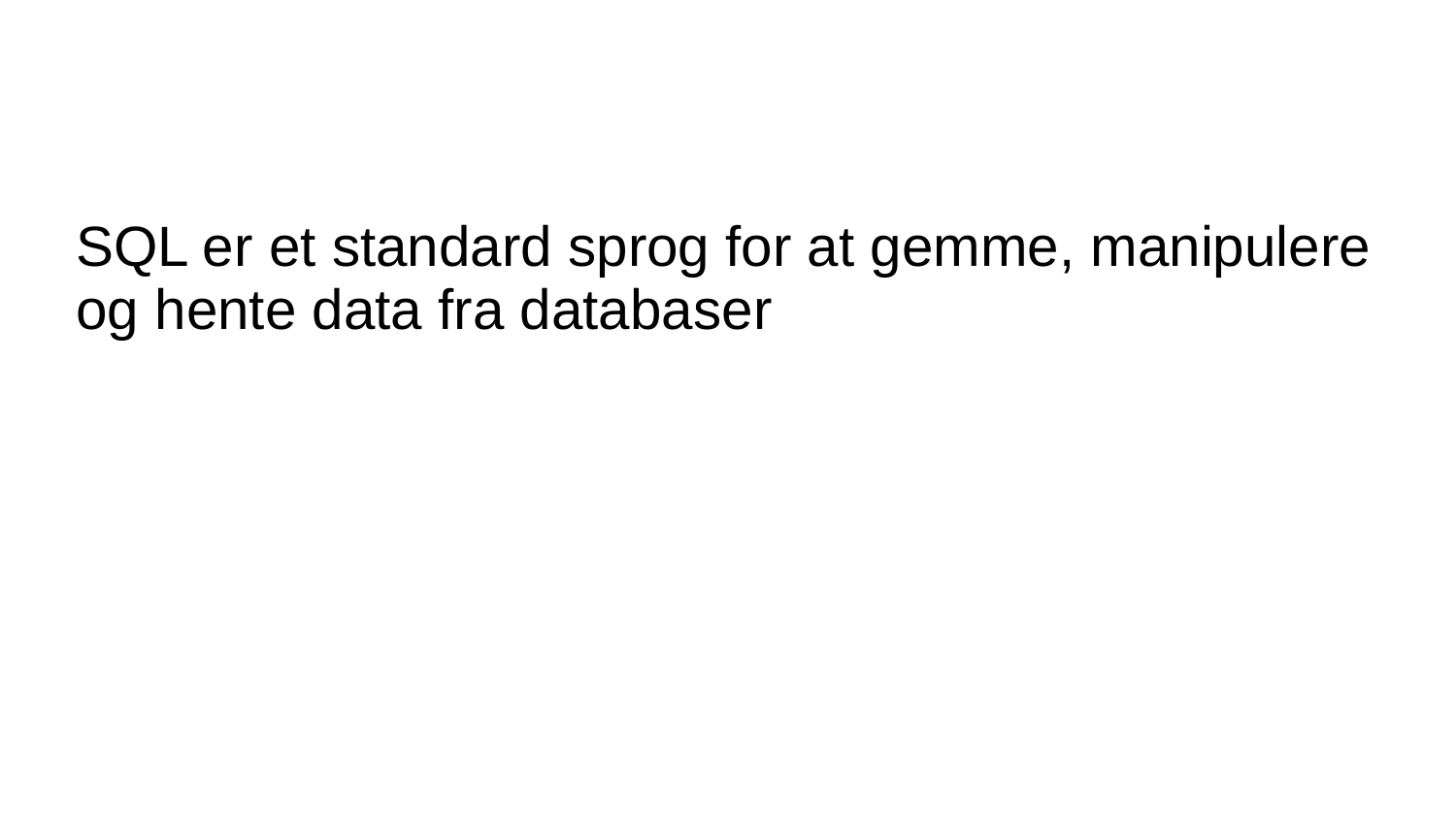

# SQL er et standard sprog for at gemme, manipulere og hente data fra databaser